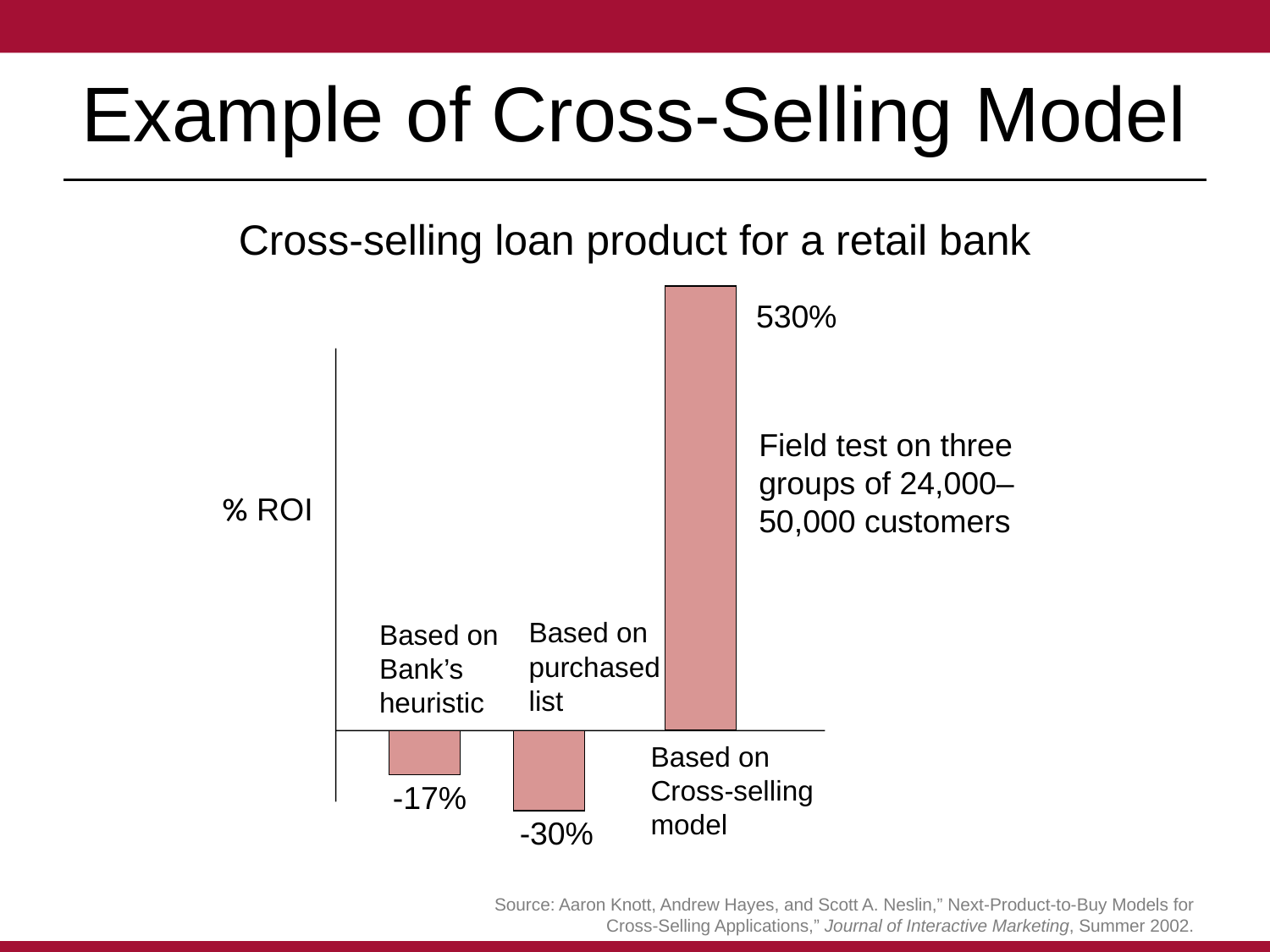

# Example of Cross-Selling Model
Cross-selling loan product for a retail bank

530%

Field test on three groups of 24,000–50,000 customers
% ROI
Based on
purchased
list
Based on
Bank’s
heuristic

Based on
Cross-selling
model
-17%
-30%
Source: Aaron Knott, Andrew Hayes, and Scott A. Neslin,” Next-Product-to-Buy Models for Cross-Selling Applications,” Journal of Interactive Marketing, Summer 2002.